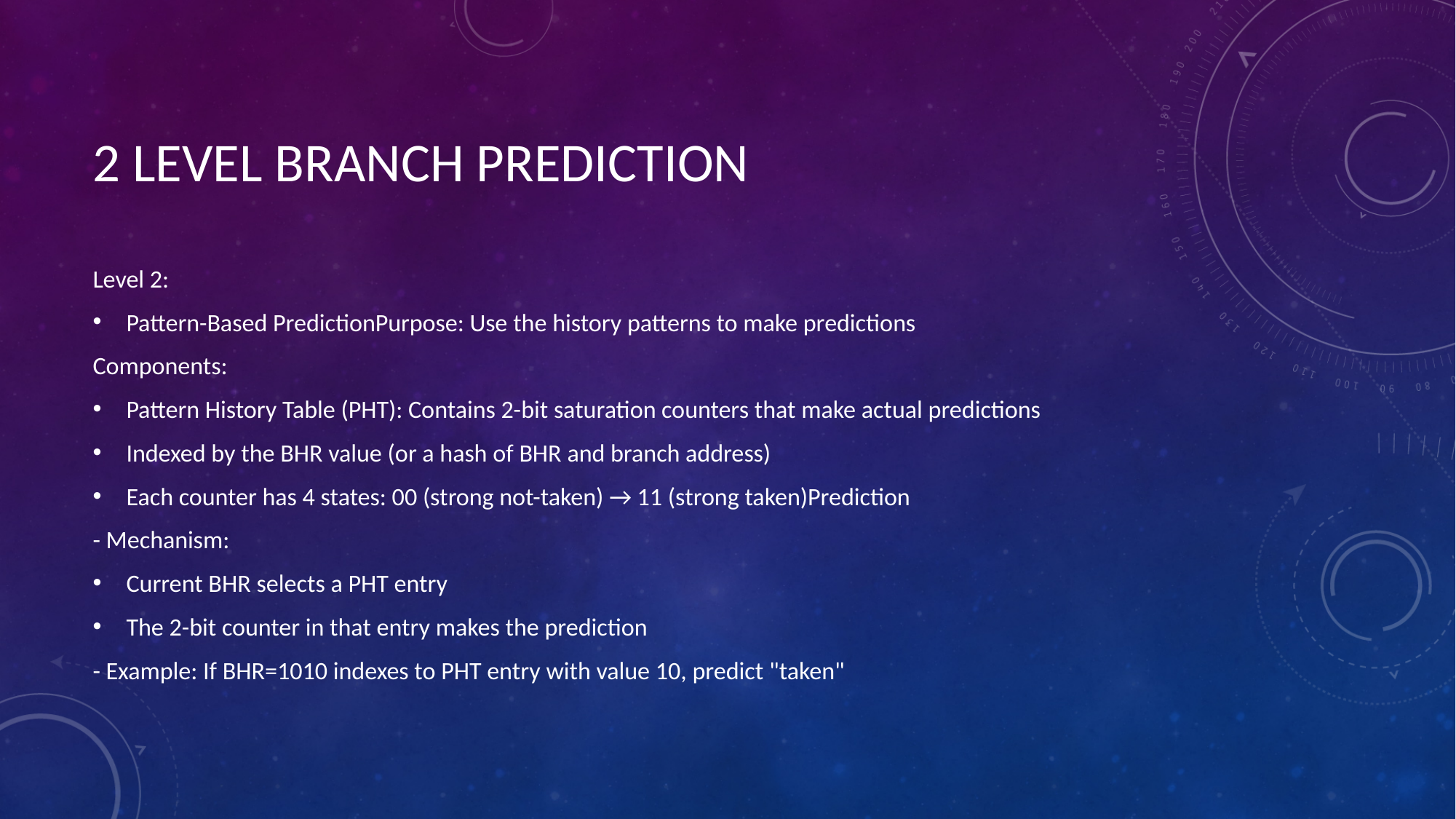

# 2 level branch prediction
Level 2:
Pattern-Based PredictionPurpose: Use the history patterns to make predictions
Components:
Pattern History Table (PHT): Contains 2-bit saturation counters that make actual predictions
Indexed by the BHR value (or a hash of BHR and branch address)
Each counter has 4 states: 00 (strong not-taken) → 11 (strong taken)Prediction
- Mechanism:
Current BHR selects a PHT entry
The 2-bit counter in that entry makes the prediction
- Example: If BHR=1010 indexes to PHT entry with value 10, predict "taken"